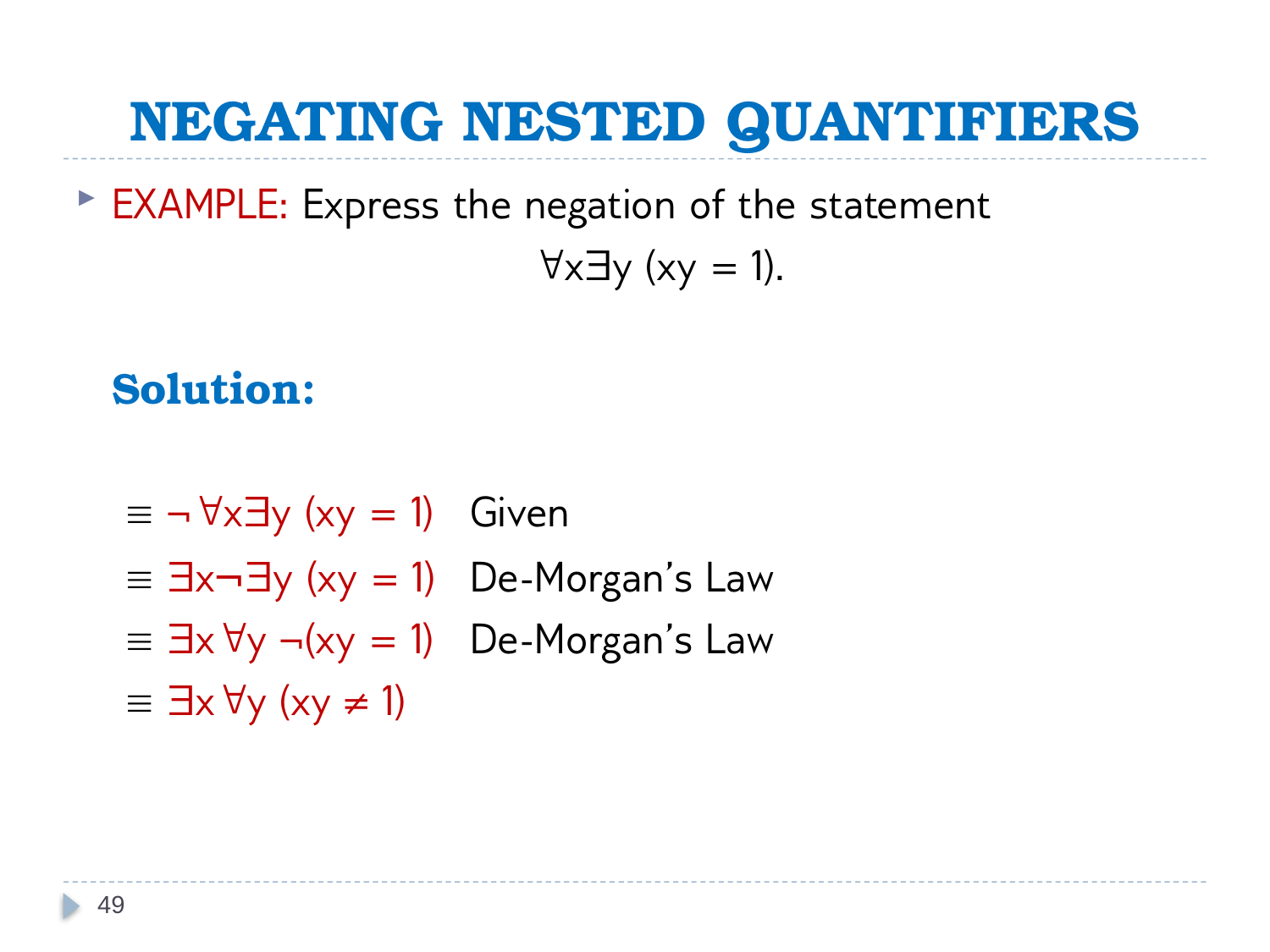

# NEGATING NESTED QUANTIFIERS
EXAMPLE: Express the negation of the statement
	 ∀x∃y (xy = 1).

	Solution:

	 ≡ ¬∀x∃y (xy = 1)		Given
	 ≡ ∃x¬∃y (xy = 1)		De-Morgan’s Law
	 ≡ ∃x∀y ¬(xy = 1)		De-Morgan’s Law
	 ≡ ∃x∀y (xy ≠ 1)

49